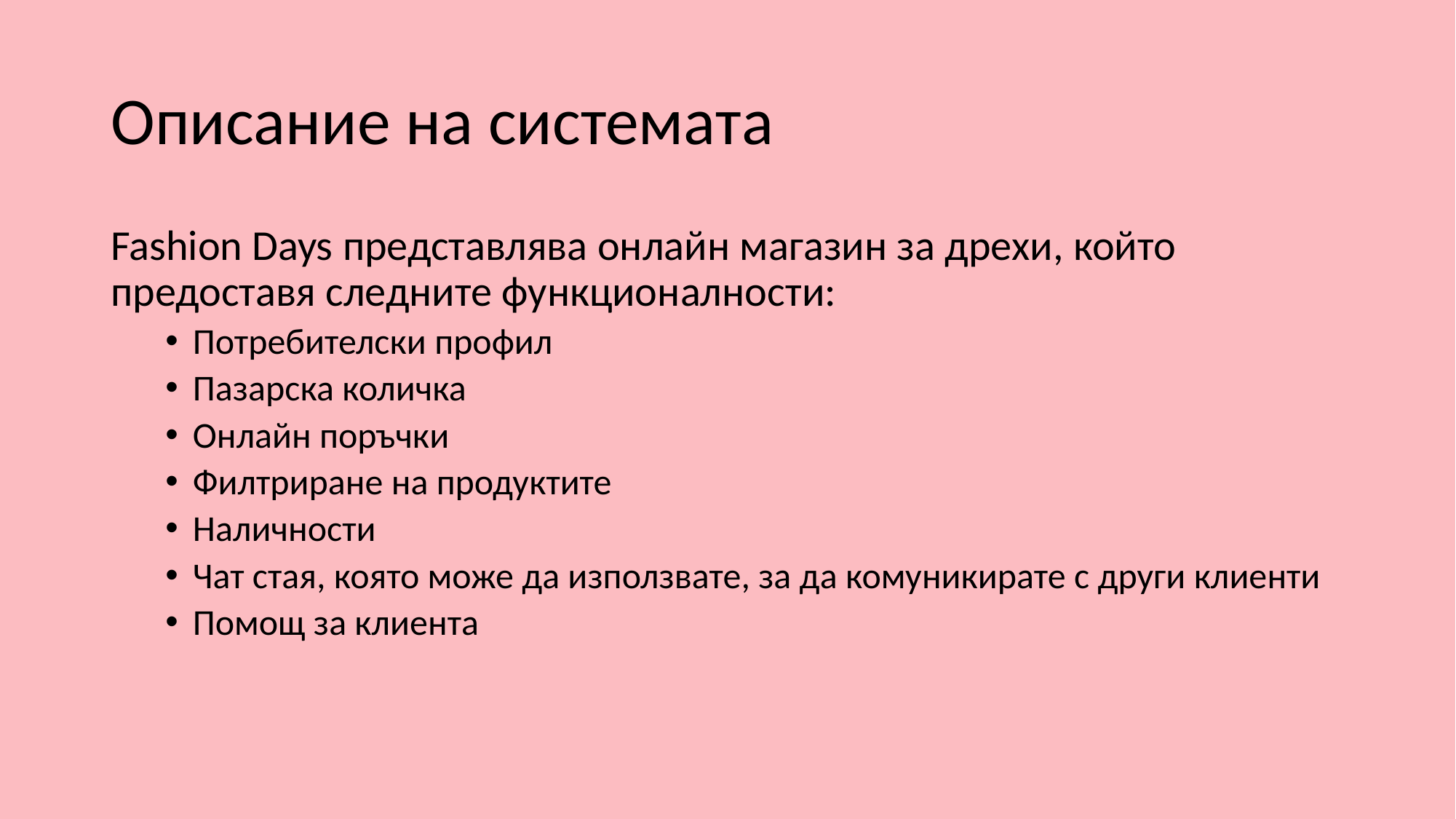

# Описание на системата
Fashion Days представлява онлайн магазин за дрехи, който предоставя следните функционалности:
Потребителски профил
Пазарска количка
Онлайн поръчки
Филтриране на продуктите
Наличности
Чат стая, която може да използвате, за да комуникирате с други клиенти
Помощ за клиента